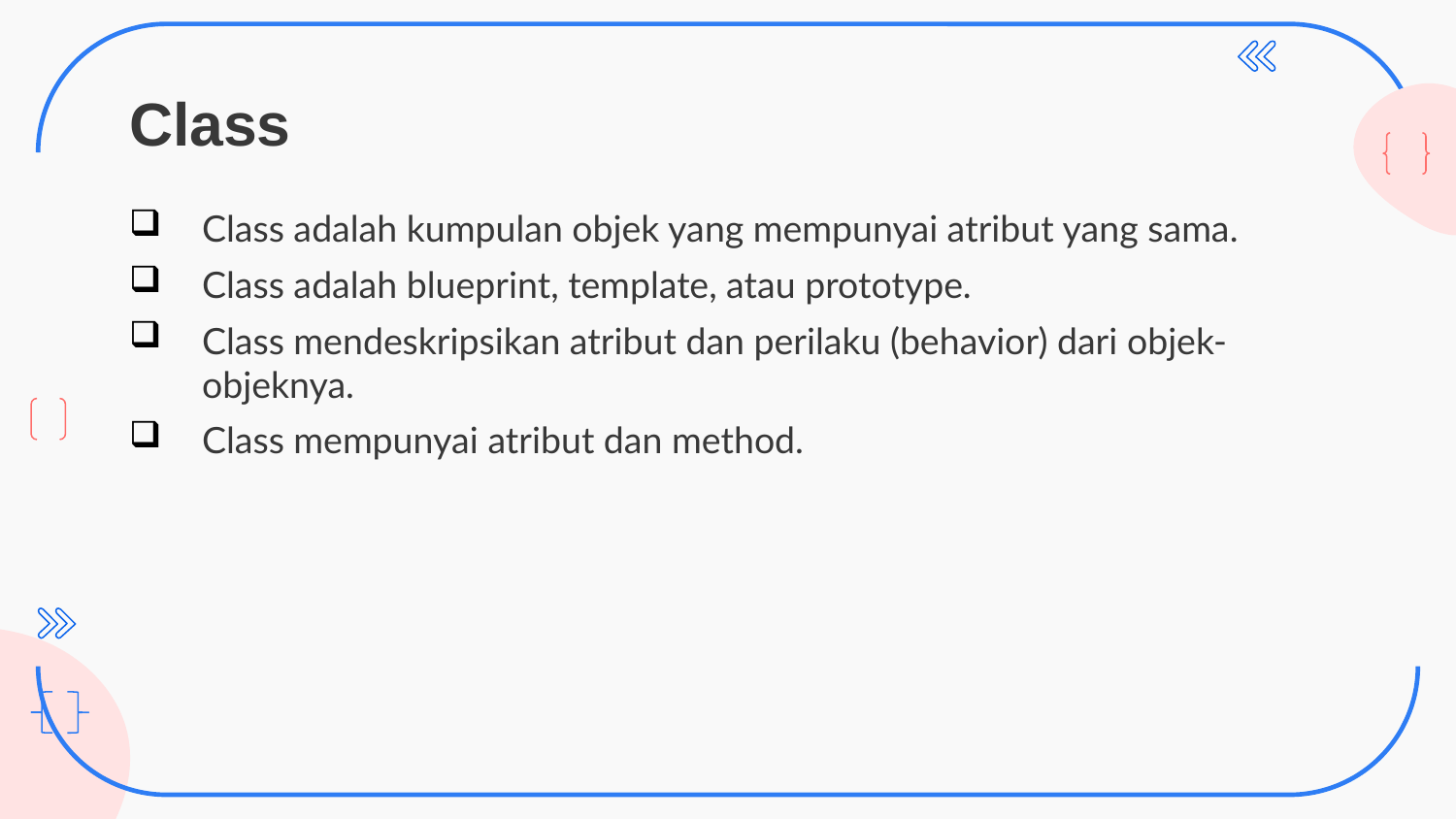

# Class
Class adalah kumpulan objek yang mempunyai atribut yang sama.
Class adalah blueprint, template, atau prototype.
Class mendeskripsikan atribut dan perilaku (behavior) dari objek-objeknya.
Class mempunyai atribut dan method.